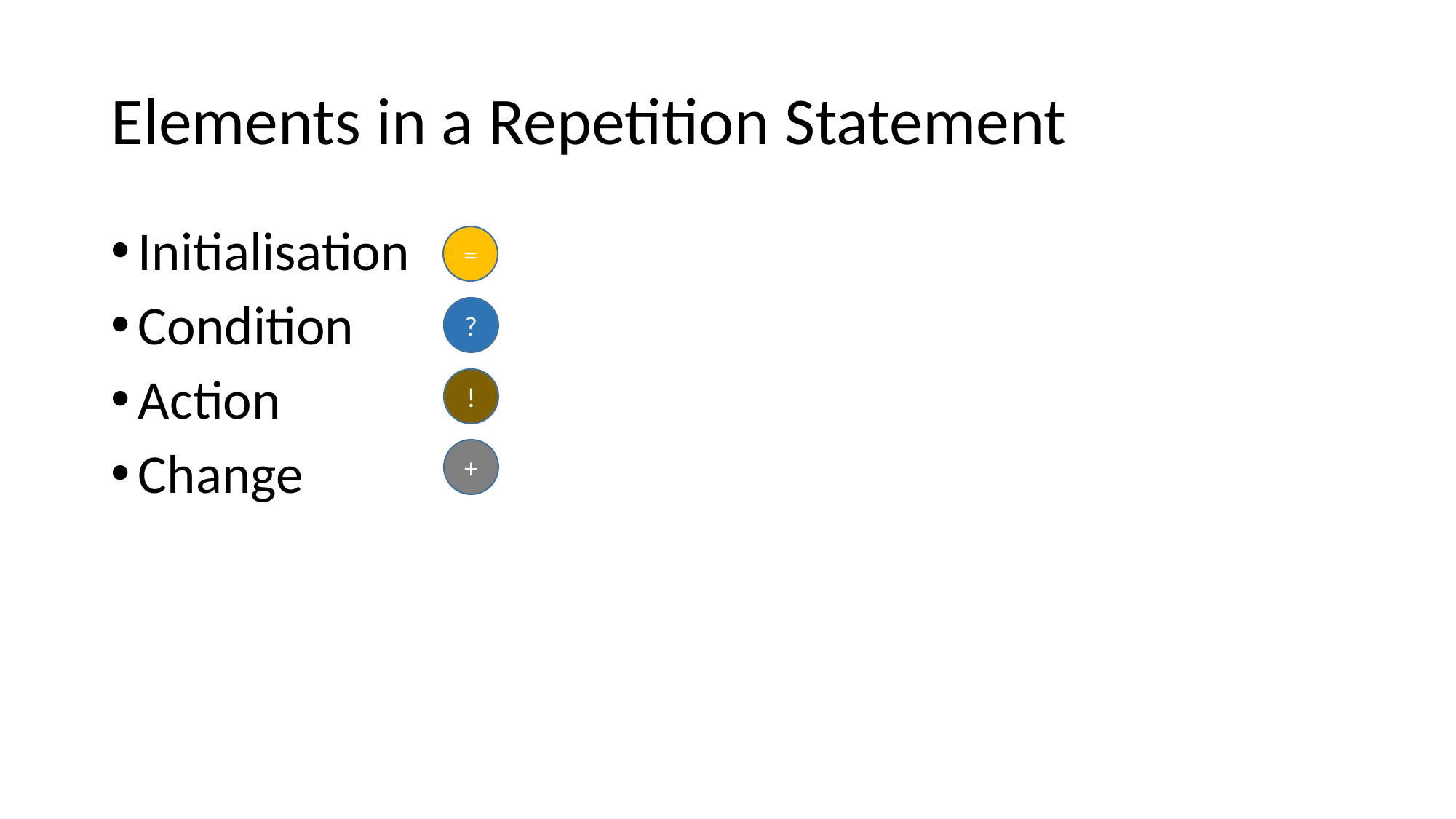

# Elements in a Repetition Statement
Initialisation
Condition
Action
Change
=
?
!
+